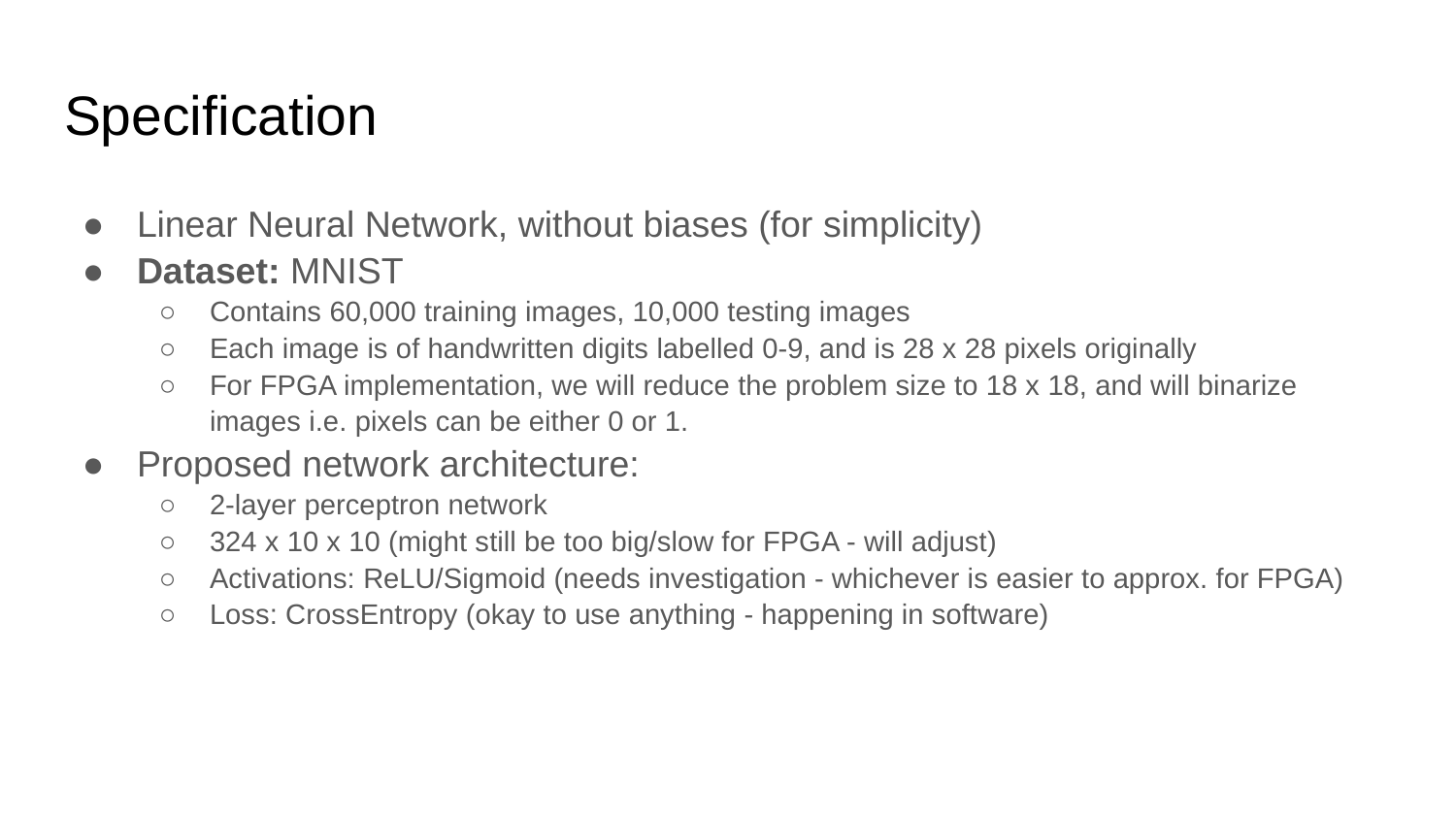

# Specification
Linear Neural Network, without biases (for simplicity)
Dataset: MNIST
Contains 60,000 training images, 10,000 testing images
Each image is of handwritten digits labelled 0-9, and is 28 x 28 pixels originally
For FPGA implementation, we will reduce the problem size to 18 x 18, and will binarize images i.e. pixels can be either 0 or 1.
Proposed network architecture:
2-layer perceptron network
324 x 10 x 10 (might still be too big/slow for FPGA - will adjust)
Activations: ReLU/Sigmoid (needs investigation - whichever is easier to approx. for FPGA)
Loss: CrossEntropy (okay to use anything - happening in software)